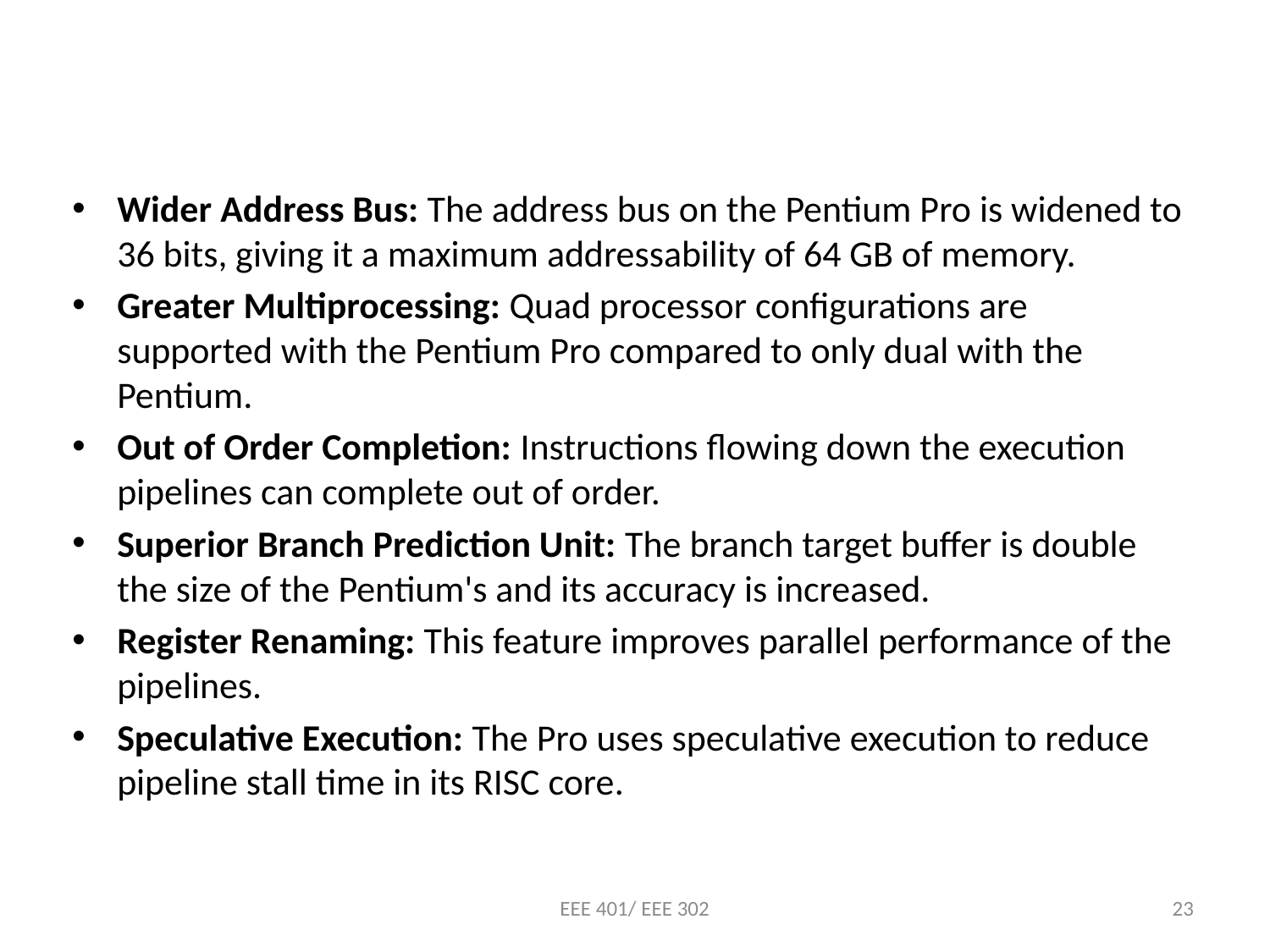

Wider Address Bus: The address bus on the Pentium Pro is widened to 36 bits, giving it a maximum addressability of 64 GB of memory.
Greater Multiprocessing: Quad processor configurations are supported with the Pentium Pro compared to only dual with the Pentium.
Out of Order Completion: Instructions flowing down the execution pipelines can complete out of order.
Superior Branch Prediction Unit: The branch target buffer is double the size of the Pentium's and its accuracy is increased.
Register Renaming: This feature improves parallel performance of the pipelines.
Speculative Execution: The Pro uses speculative execution to reduce pipeline stall time in its RISC core.

EEE 401/ EEE 302
23